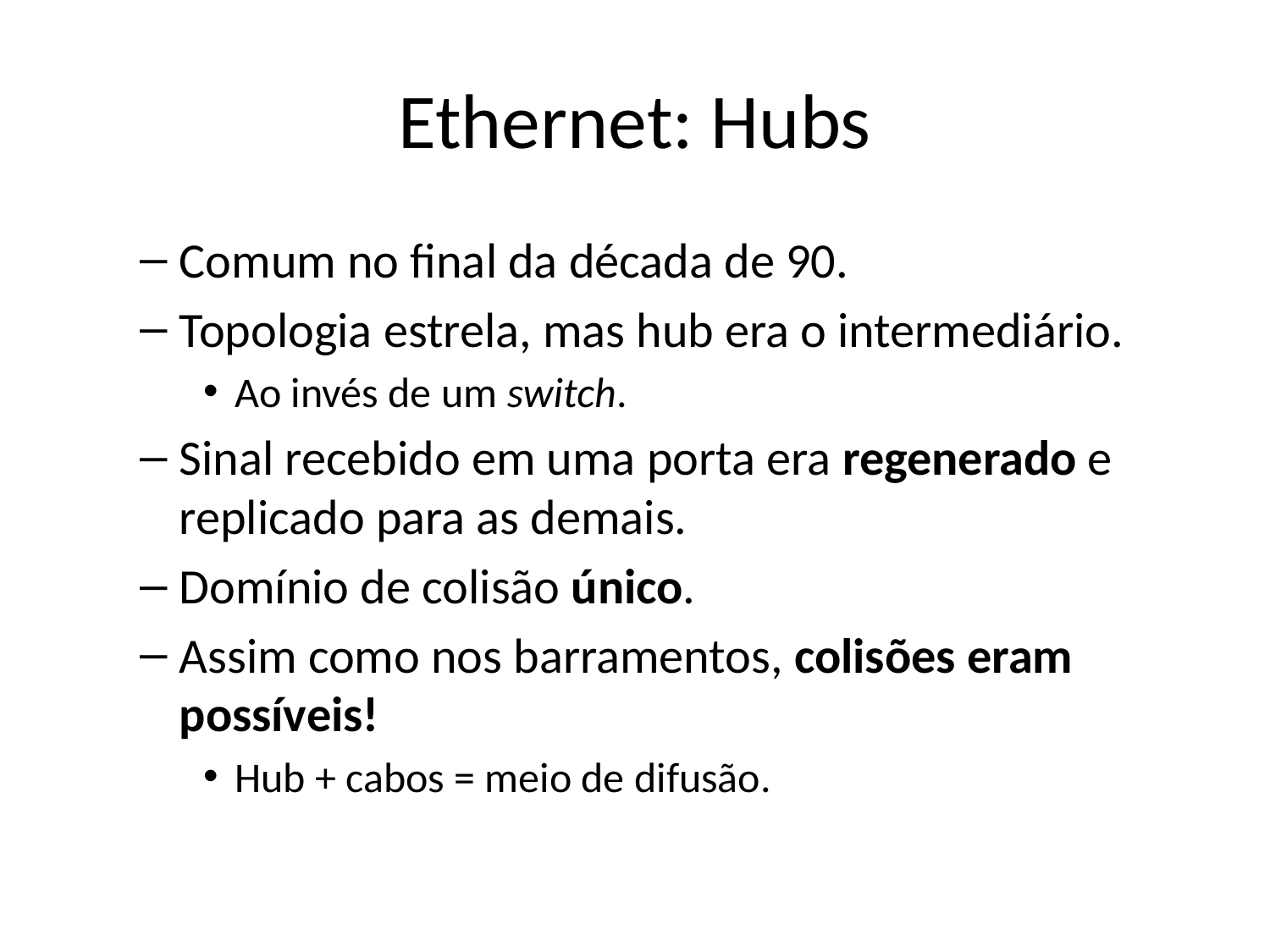

# Ethernet: Hubs
Comum no final da década de 90.
Topologia estrela, mas hub era o intermediário.
Ao invés de um switch.
Sinal recebido em uma porta era regenerado e replicado para as demais.
Domínio de colisão único.
Assim como nos barramentos, colisões eram possíveis!
Hub + cabos = meio de difusão.